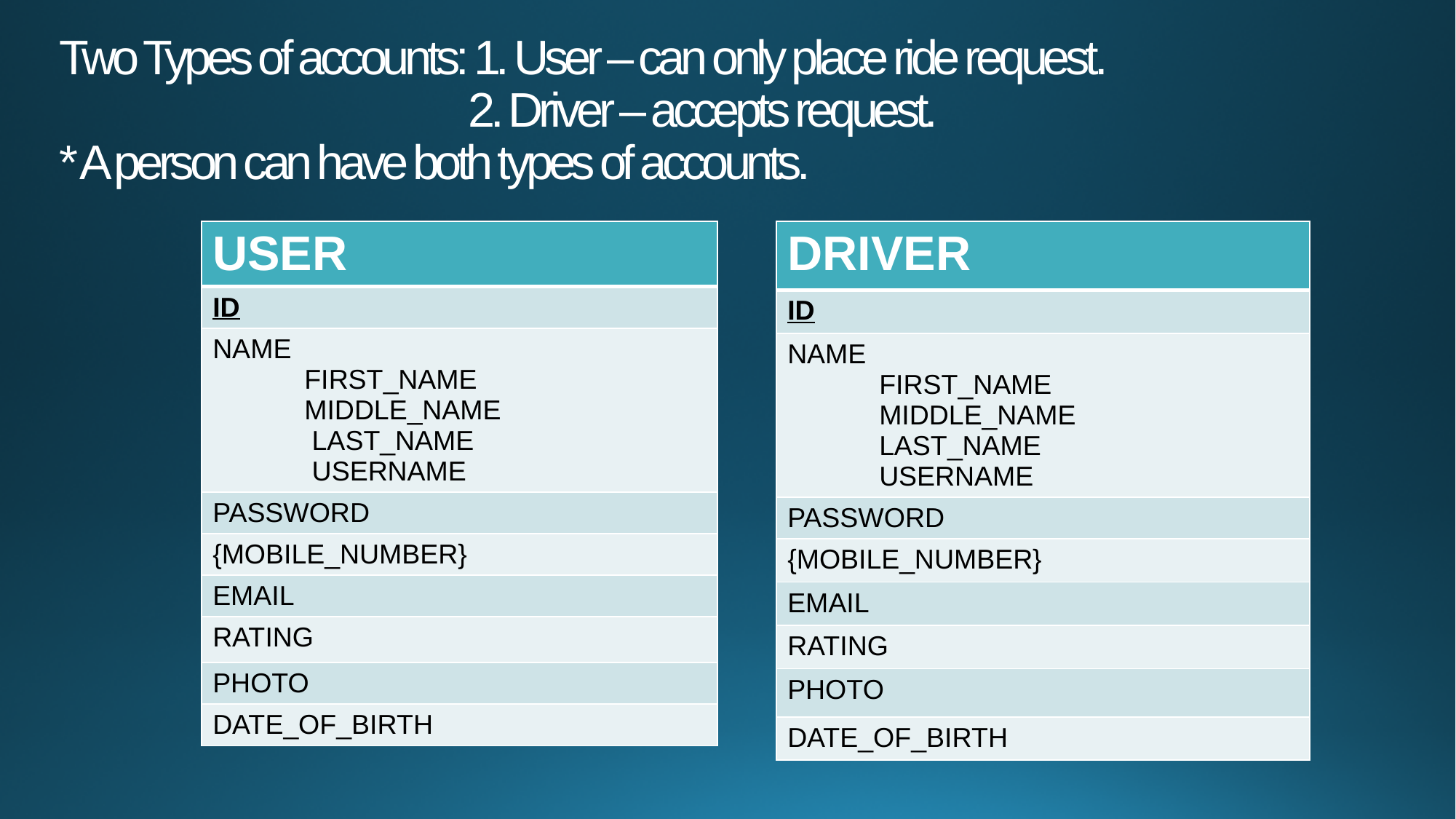

# Two Types of accounts: 1. User – can only place ride request. 2. Driver – accepts request. * A person can have both types of accounts.
| USER |
| --- |
| ID |
| NAME FIRST\_NAME MIDDLE\_NAME LAST\_NAME USERNAME |
| password |
| {MOBILE\_NUMBER} |
| EMAIL |
| Rating |
| PHOTO |
| Date\_of\_Birth |
| DRIVER |
| --- |
| ID |
| NAME FIRST\_NAME MIDDLE\_NAME LAST\_NAME username |
| PASSWORD |
| {MOBILE\_NUMBER} |
| EMAIL |
| Rating |
| PHOTO |
| Date\_of\_birth |